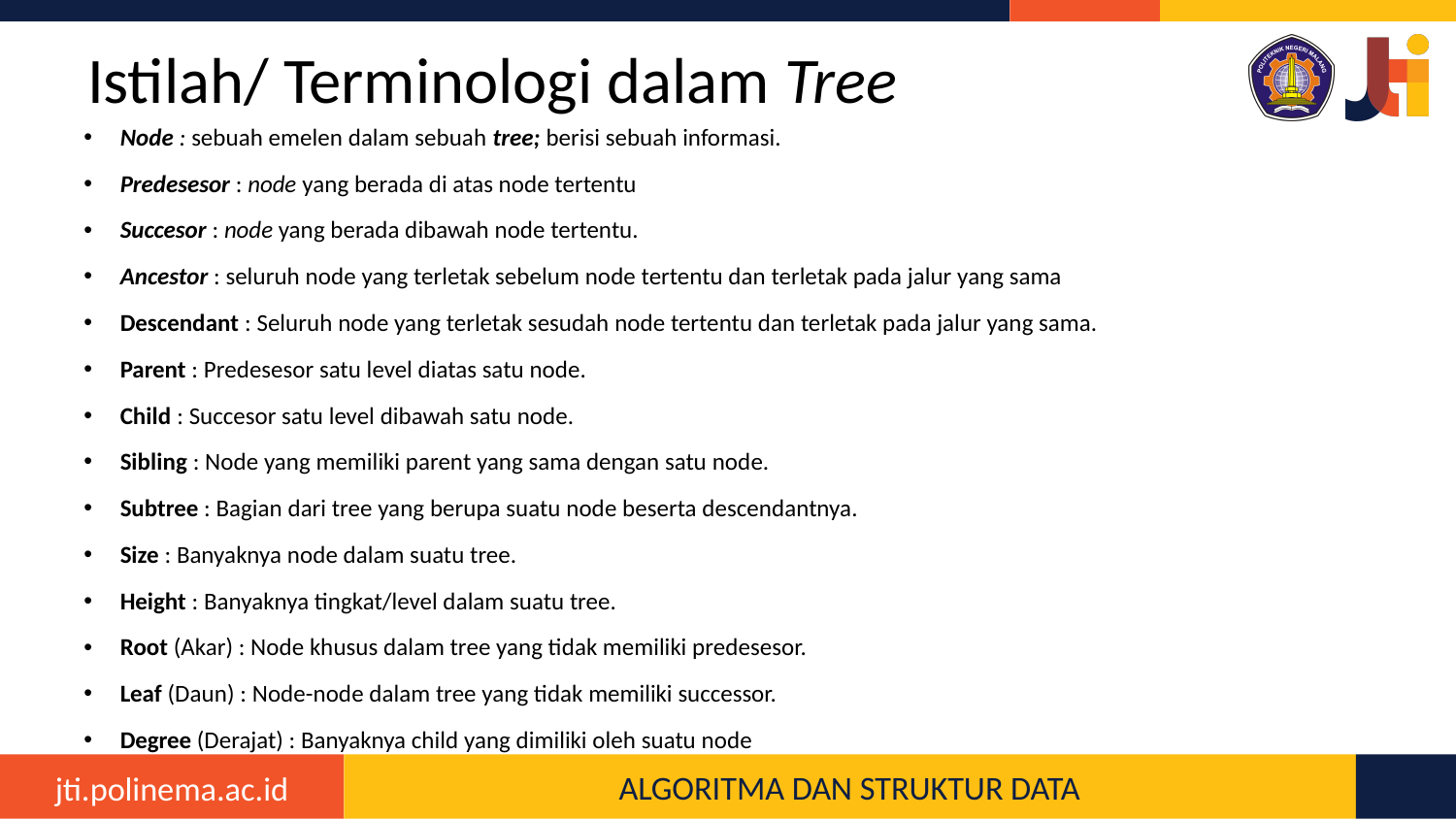

# Istilah/ Terminologi dalam Tree
Node : sebuah emelen dalam sebuah tree; berisi sebuah informasi.
Predesesor : node yang berada di atas node tertentu
Succesor : node yang berada dibawah node tertentu.
Ancestor : seluruh node yang terletak sebelum node tertentu dan terletak pada jalur yang sama
Descendant : Seluruh node yang terletak sesudah node tertentu dan terletak pada jalur yang sama.
Parent : Predesesor satu level diatas satu node.
Child : Succesor satu level dibawah satu node.
Sibling : Node yang memiliki parent yang sama dengan satu node.
Subtree : Bagian dari tree yang berupa suatu node beserta descendantnya.
Size : Banyaknya node dalam suatu tree.
Height : Banyaknya tingkat/level dalam suatu tree.
Root (Akar) : Node khusus dalam tree yang tidak memiliki predesesor.
Leaf (Daun) : Node-node dalam tree yang tidak memiliki successor.
Degree (Derajat) : Banyaknya child yang dimiliki oleh suatu node